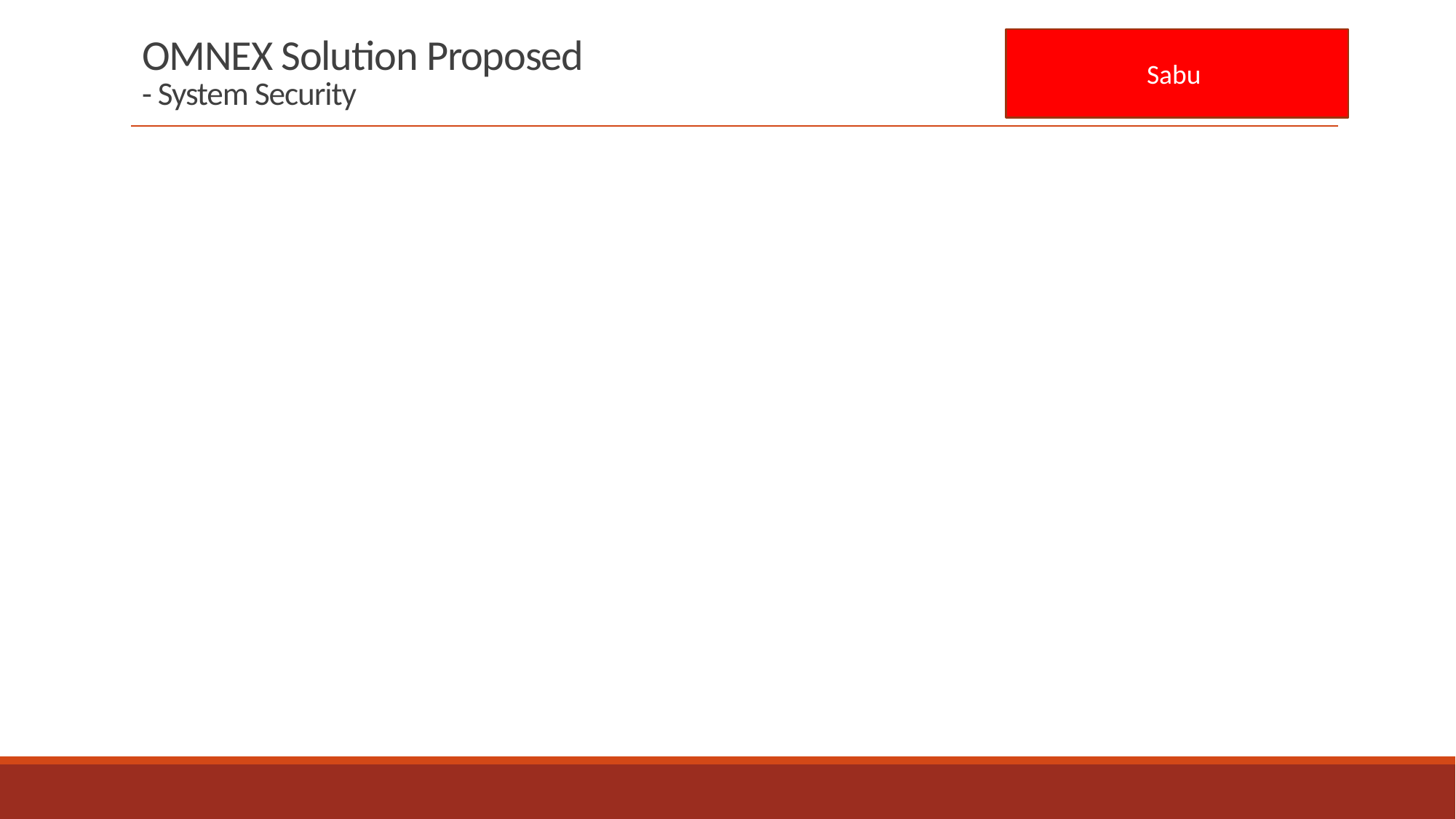

# OMNEX Solution Proposed - System Security
Sabu